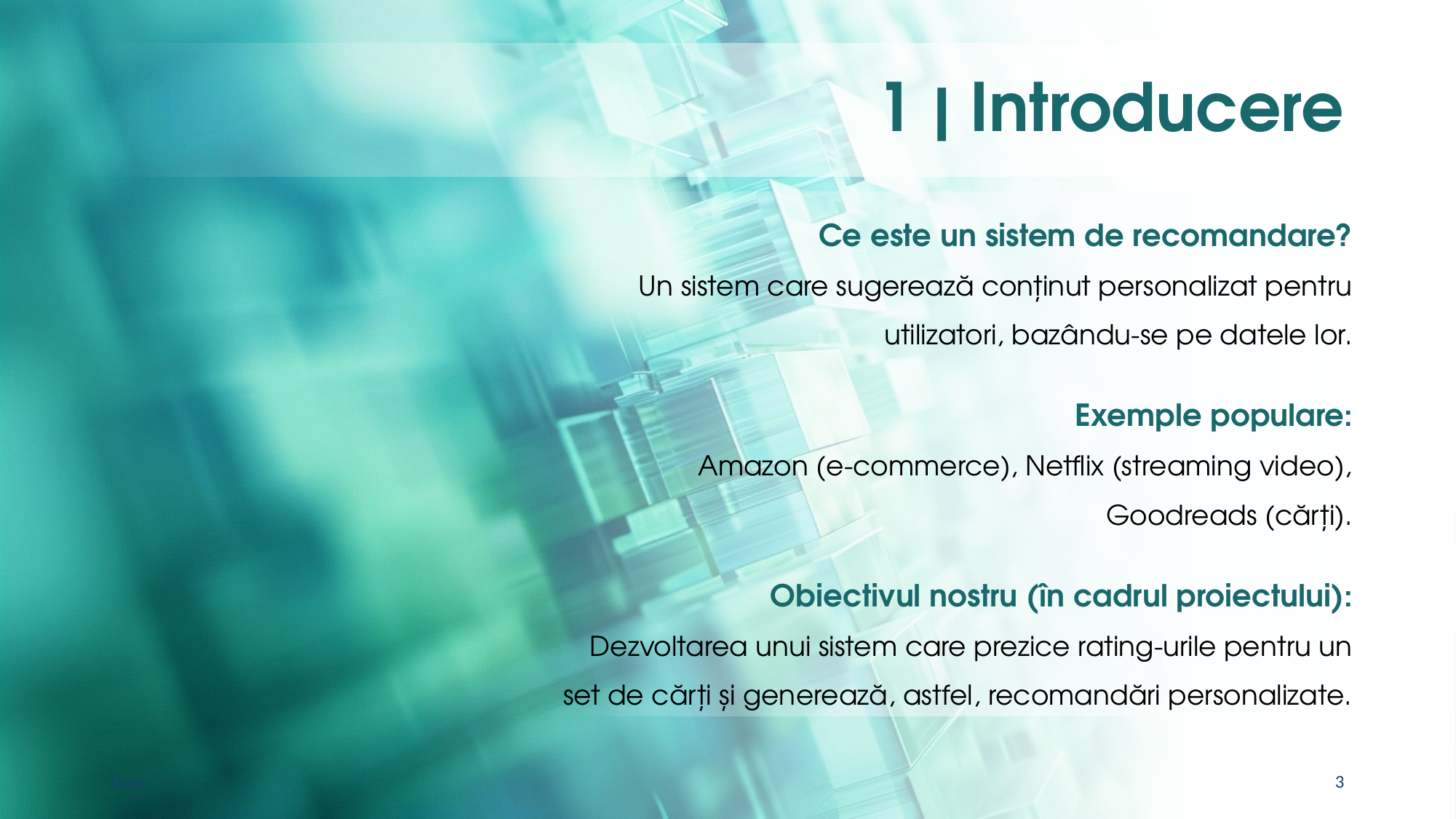

# 1 | Introducere

Ce este un sistem de recomandare?
Un sistem care sugerează conținut personalizat pentru utilizatori, bazându-se pe datele lor.

Exemple populare:
Amazon (e-commerce), Netflix (streaming video), Goodreads (cărți).

Obiectivul nostru (în cadrul proiectului):
Dezvoltarea unui sistem care prezice rating-urile pentru un set de cărți și generează, astfel, recomandări personalizate.
Date
3